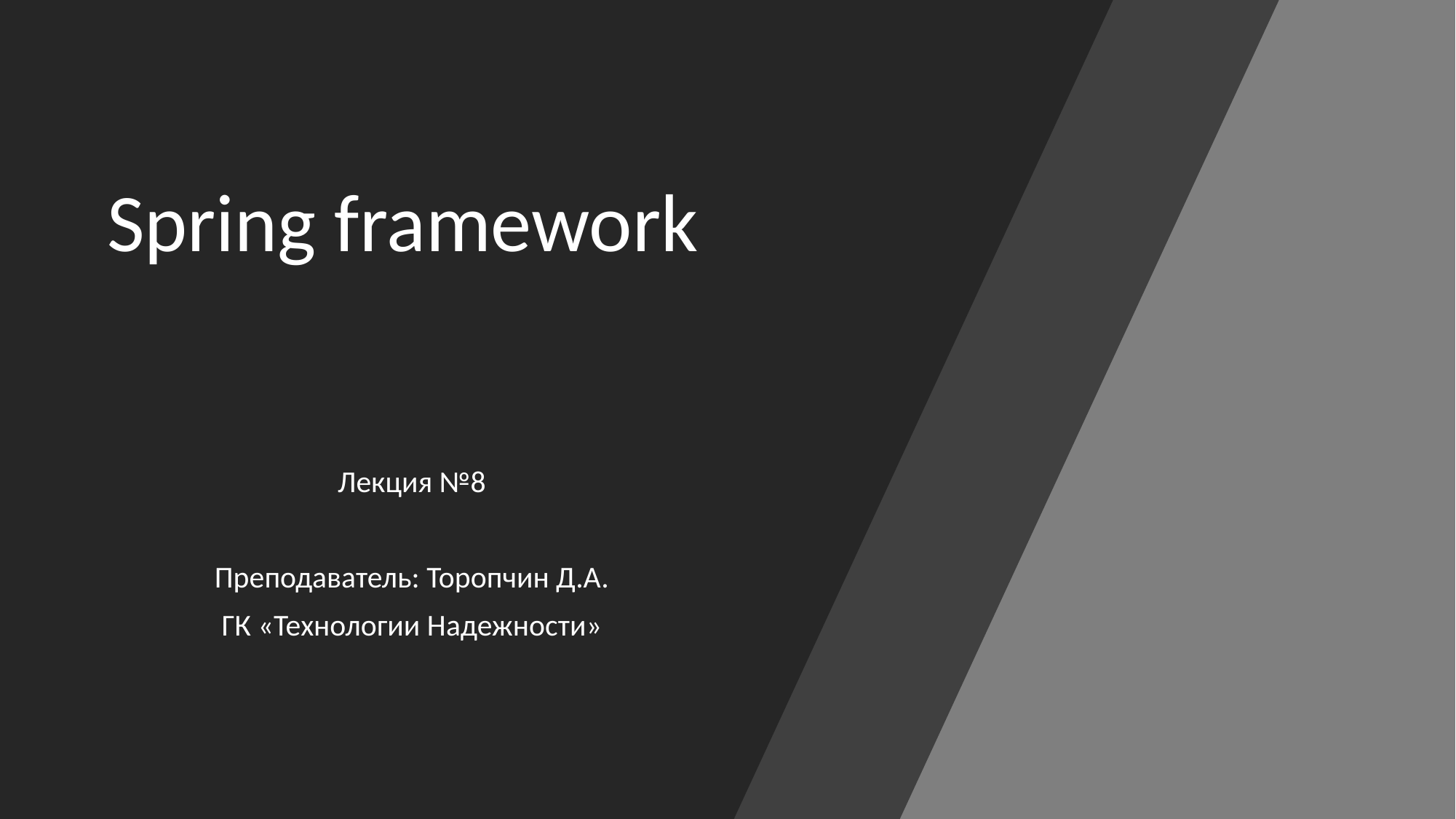

# Spring framework
Лекция №8

Преподаватель: Торопчин Д.А.
ГК «Технологии Надежности»